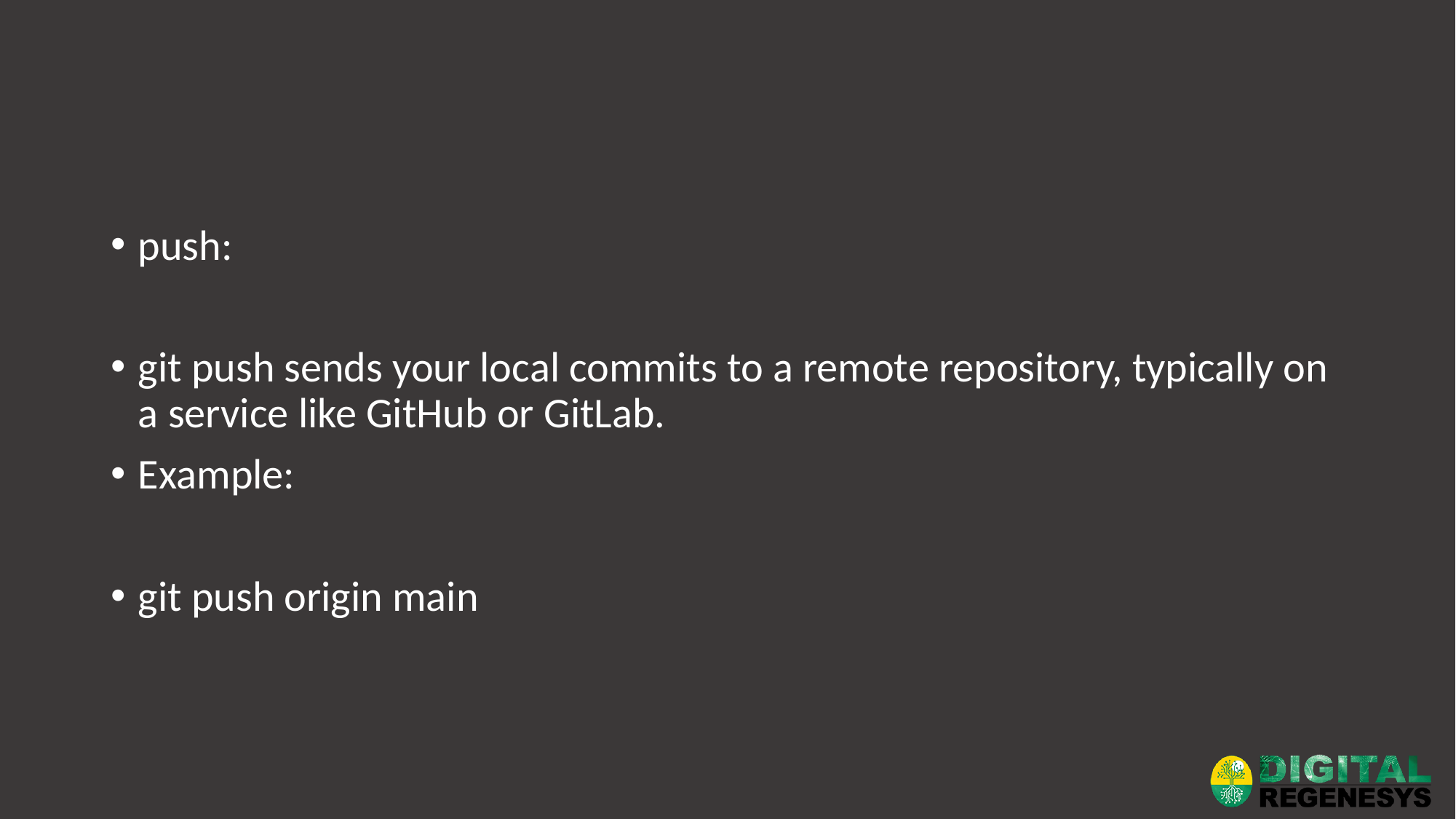

#
push:

git push sends your local commits to a remote repository, typically on a service like GitHub or GitLab.
Example:

git push origin main